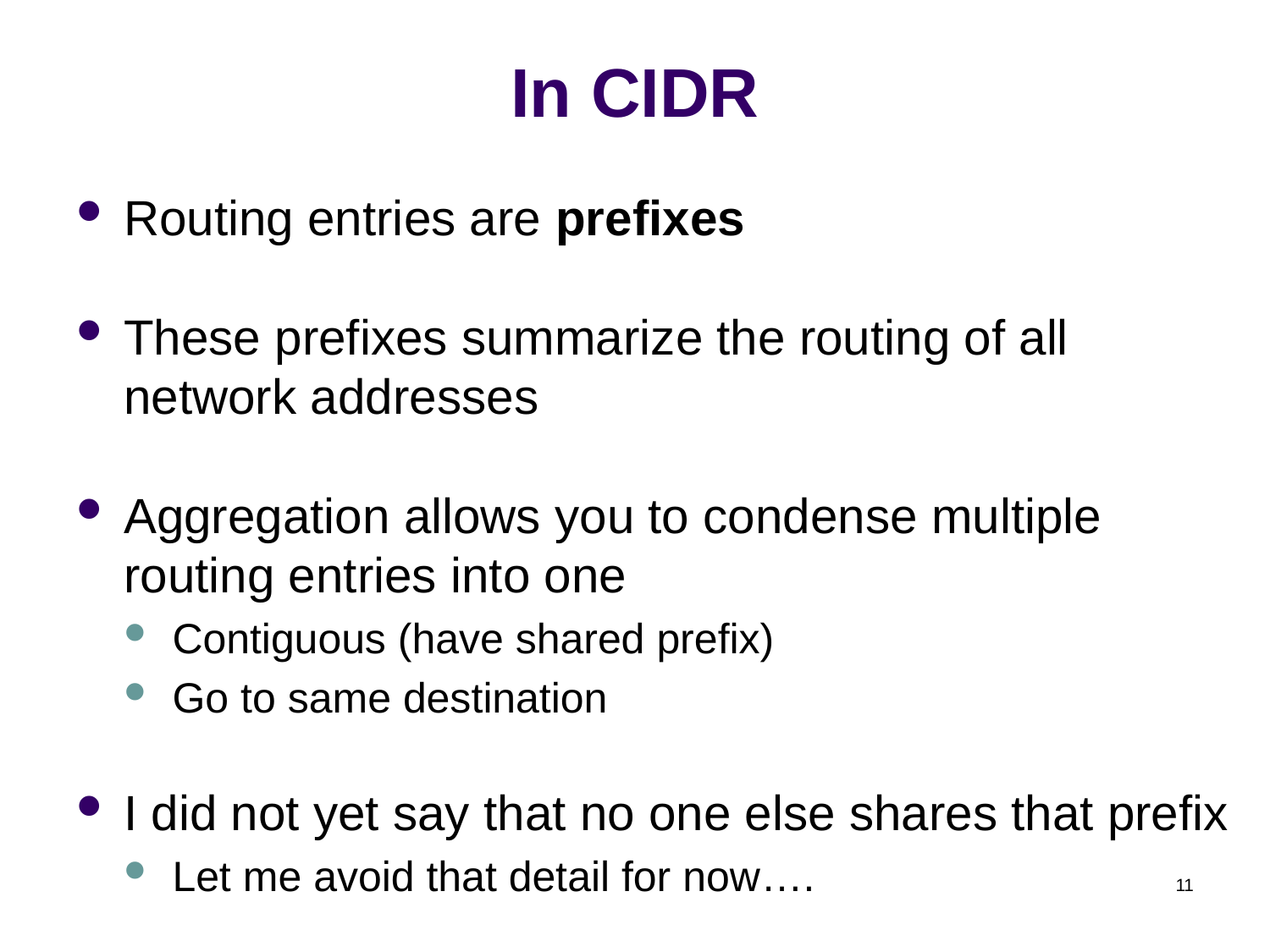

# In CIDR
Routing entries are prefixes

These prefixes summarize the routing of all network addresses

Aggregation allows you to condense multiple routing entries into one
Contiguous (have shared prefix)
Go to same destination

I did not yet say that no one else shares that prefix
Let me avoid that detail for now….
11